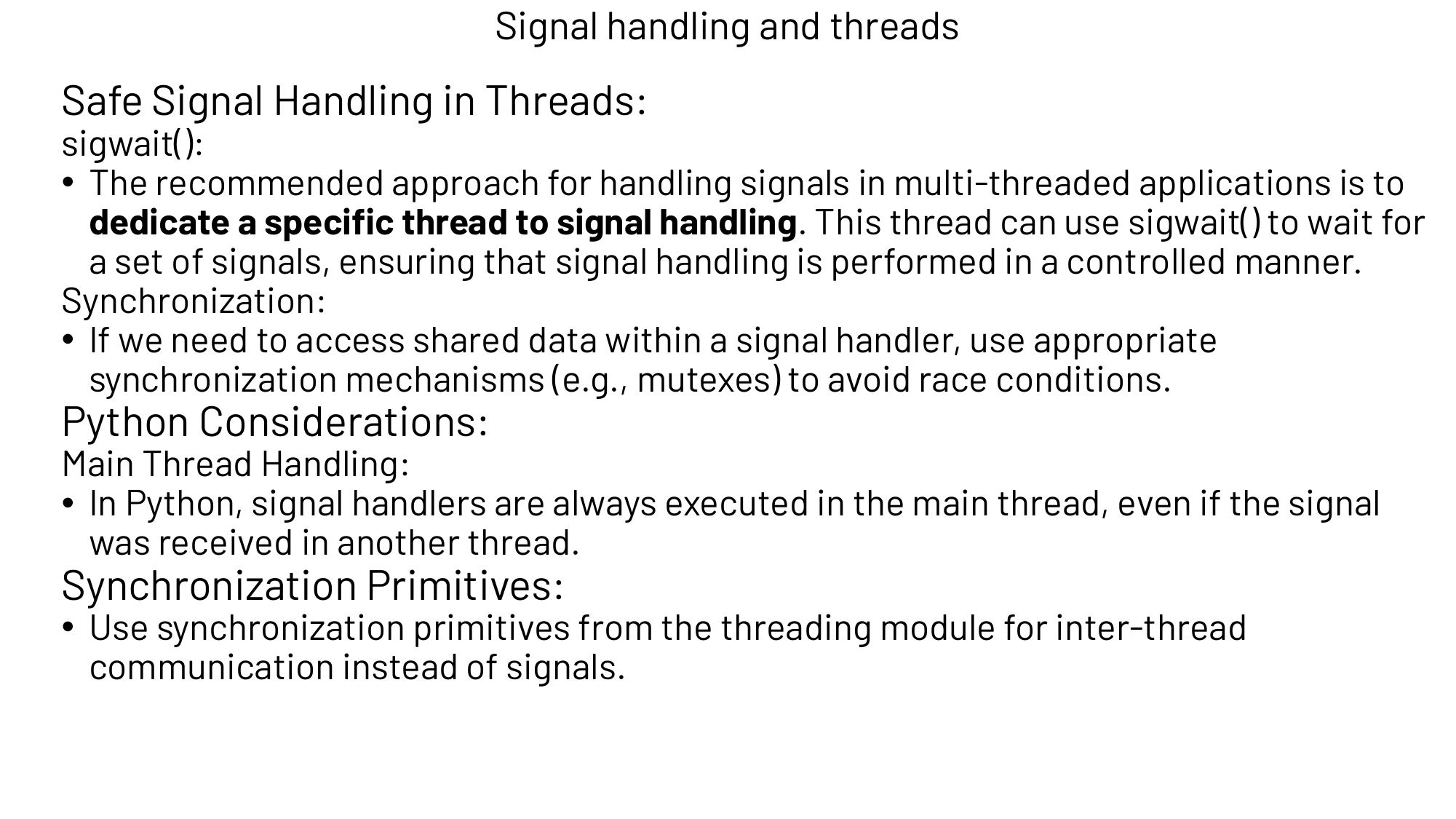

# Signal handling and threads
Safe Signal Handling in Threads:
sigwait():
The recommended approach for handling signals in multi-threaded applications is to dedicate a specific thread to signal handling. This thread can use sigwait() to wait for a set of signals, ensuring that signal handling is performed in a controlled manner.
Synchronization:
If we need to access shared data within a signal handler, use appropriate synchronization mechanisms (e.g., mutexes) to avoid race conditions.
Python Considerations:
Main Thread Handling:
In Python, signal handlers are always executed in the main thread, even if the signal was received in another thread.
Synchronization Primitives:
Use synchronization primitives from the threading module for inter-thread communication instead of signals.